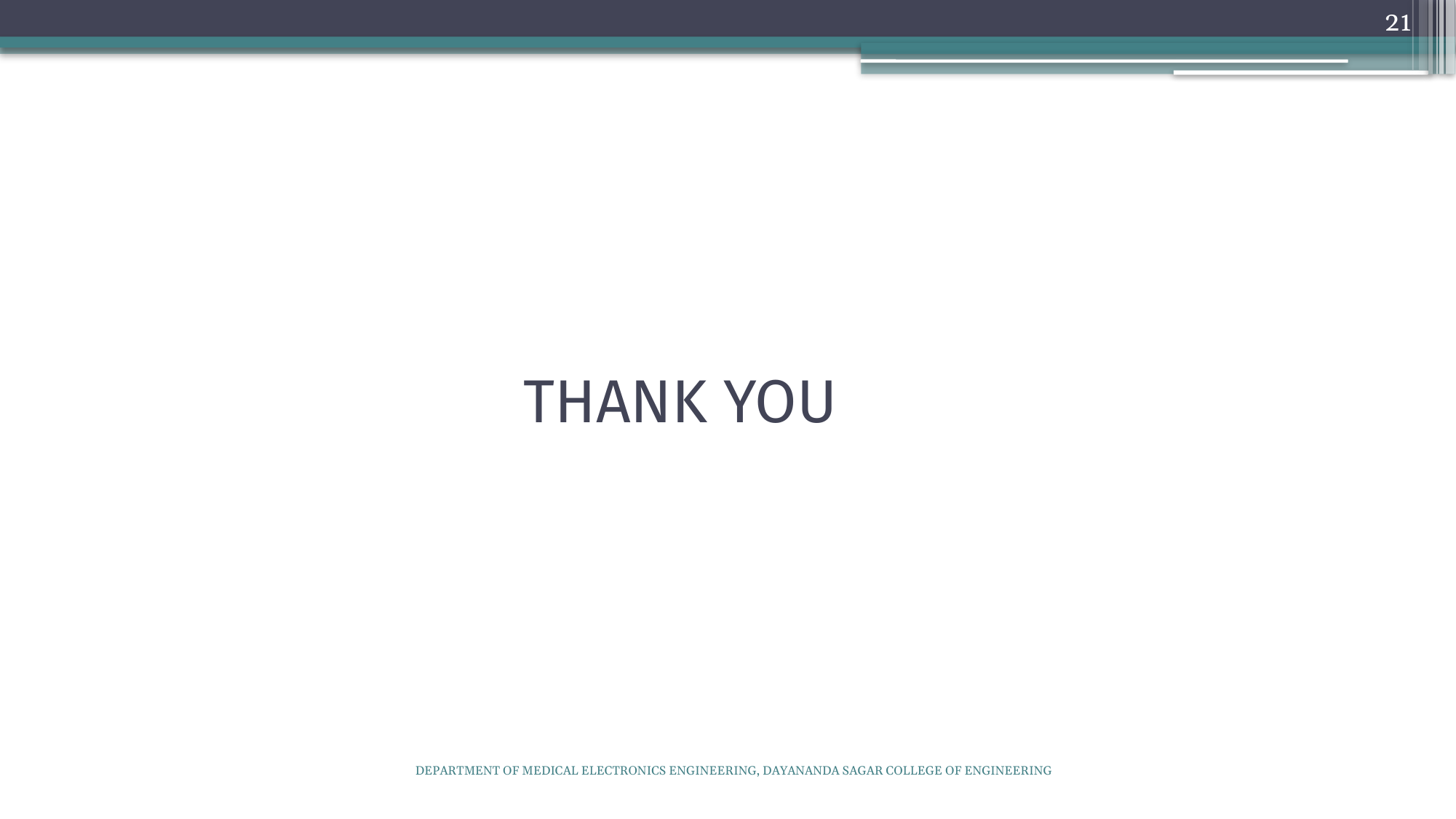

21
# THANK YOU
DEPARTMENT OF MEDICAL ELECTRONICS ENGINEERING, DAYANANDA SAGAR COLLEGE OF ENGINEERING